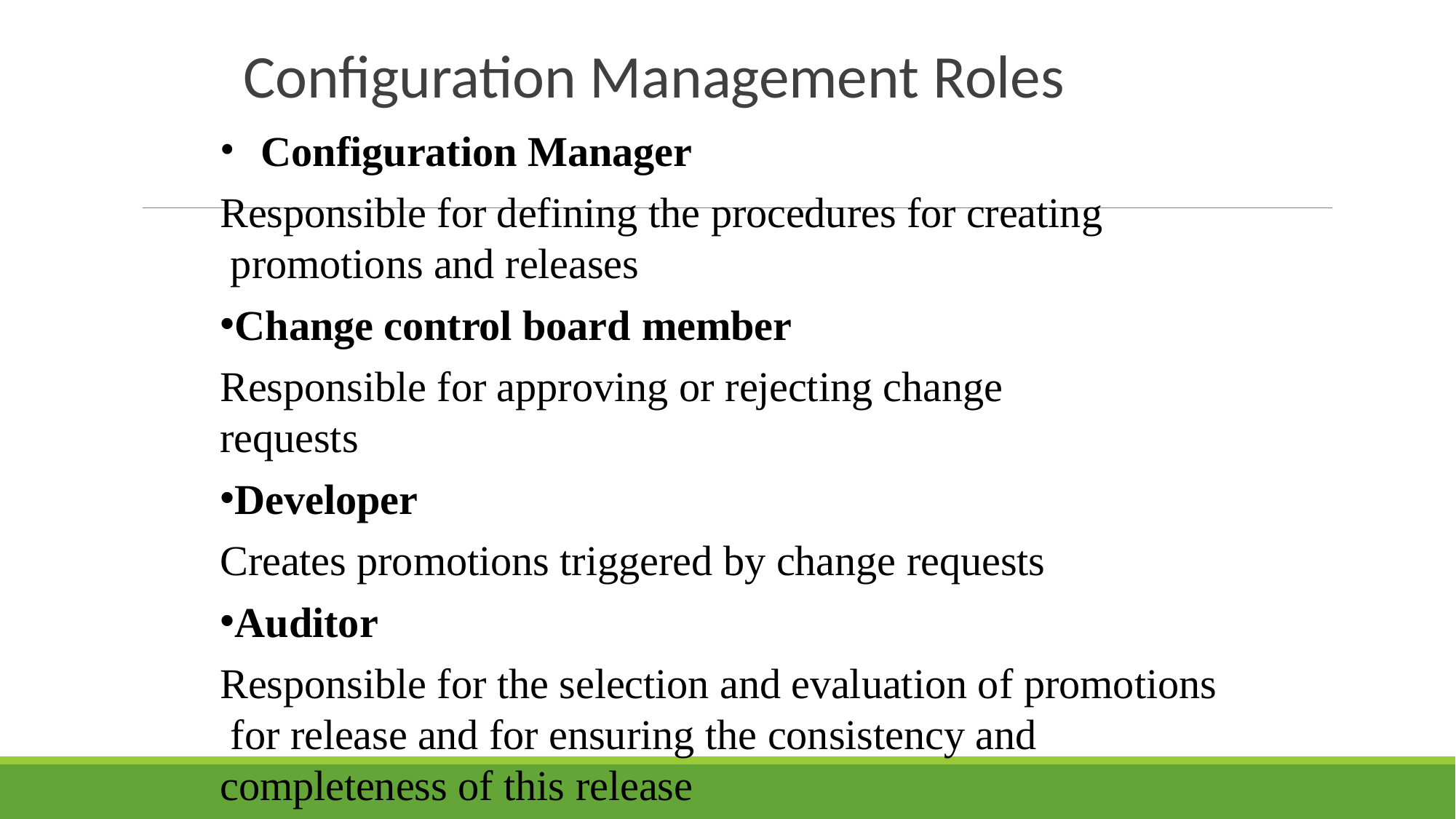

# Configuration Management Roles
Configuration Manager
Responsible for defining the procedures for creating  promotions and releases
Change control board member
Responsible for approving or rejecting change requests
Developer
Creates promotions triggered by change requests
Auditor
Responsible for the selection and evaluation of promotions  for release and for ensuring the consistency and  completeness of this release